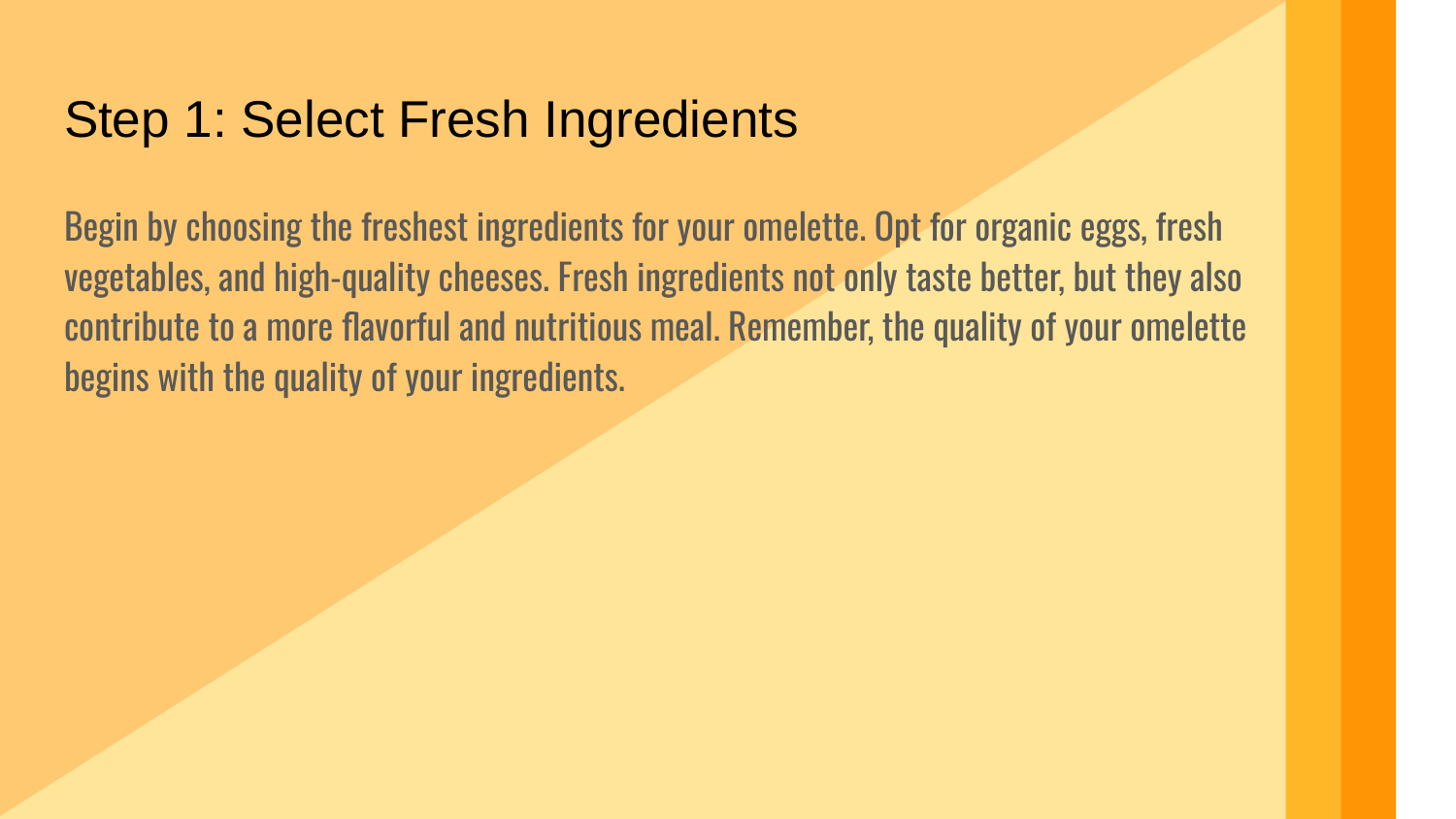

Step 1: Select Fresh Ingredients
Begin by choosing the freshest ingredients for your omelette. Opt for organic eggs, fresh vegetables, and high-quality cheeses. Fresh ingredients not only taste better, but they also contribute to a more flavorful and nutritious meal. Remember, the quality of your omelette begins with the quality of your ingredients.